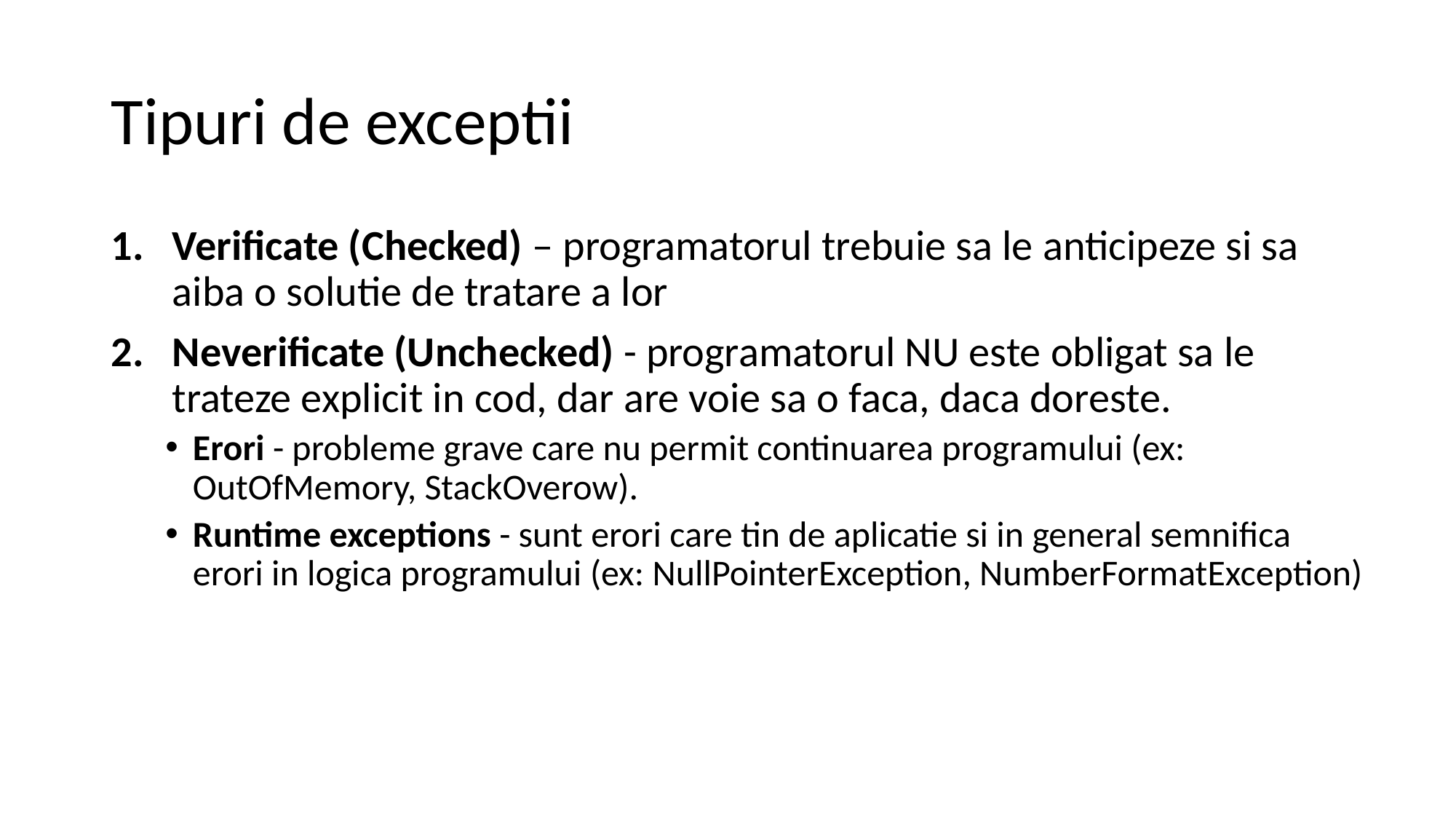

# Tipuri de exceptii
Verificate (Checked) – programatorul trebuie sa le anticipeze si sa aiba o solutie de tratare a lor
Neverificate (Unchecked) - programatorul NU este obligat sa le trateze explicit in cod, dar are voie sa o faca, daca doreste.
Erori - probleme grave care nu permit continuarea programului (ex: OutOfMemory, StackOverow).
Runtime exceptions - sunt erori care tin de aplicatie si in general semnifica erori in logica programului (ex: NullPointerException, NumberFormatException)